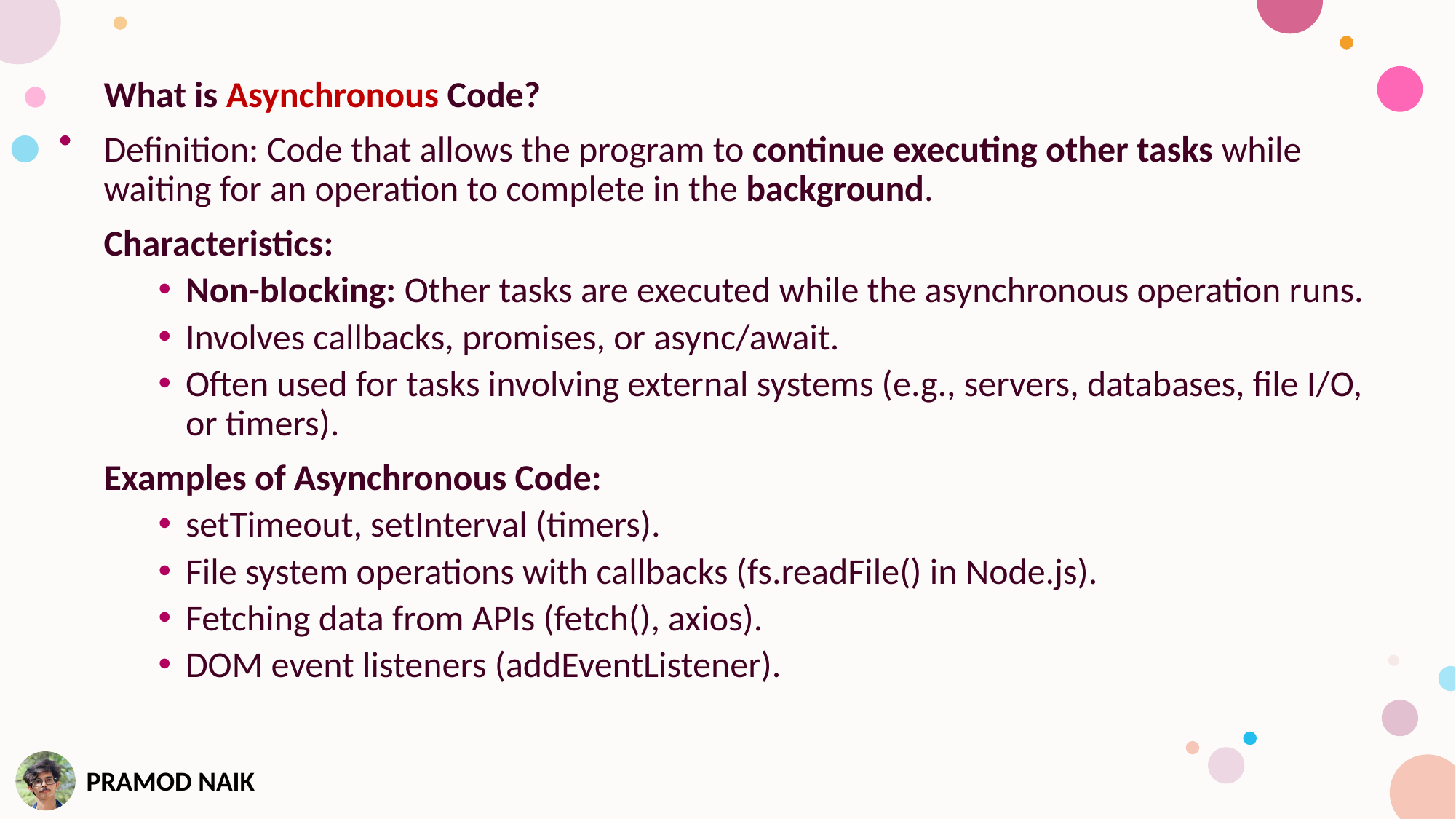

What is Asynchronous Code?
Definition: Code that allows the program to continue executing other tasks while waiting for an operation to complete in the background.
Characteristics:
Non-blocking: Other tasks are executed while the asynchronous operation runs.
Involves callbacks, promises, or async/await.
Often used for tasks involving external systems (e.g., servers, databases, file I/O, or timers).
Examples of Asynchronous Code:
setTimeout, setInterval (timers).
File system operations with callbacks (fs.readFile() in Node.js).
Fetching data from APIs (fetch(), axios).
DOM event listeners (addEventListener).